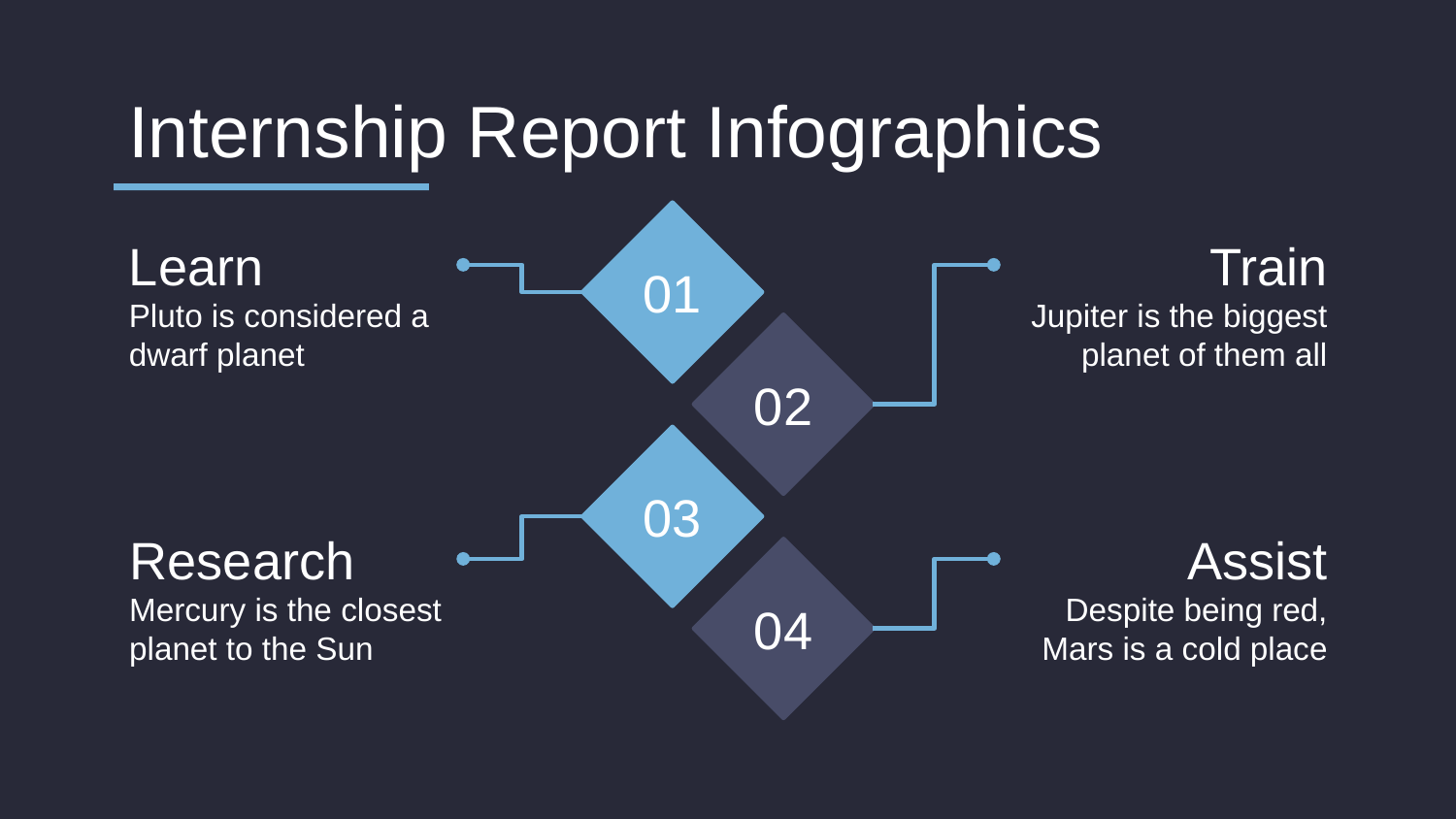

# Internship Report Infographics
01
02
03
04
Learn
Pluto is considered a dwarf planet
Train
Jupiter is the biggest planet of them all
Research
Mercury is the closest planet to the Sun
Assist
Despite being red, Mars is a cold place